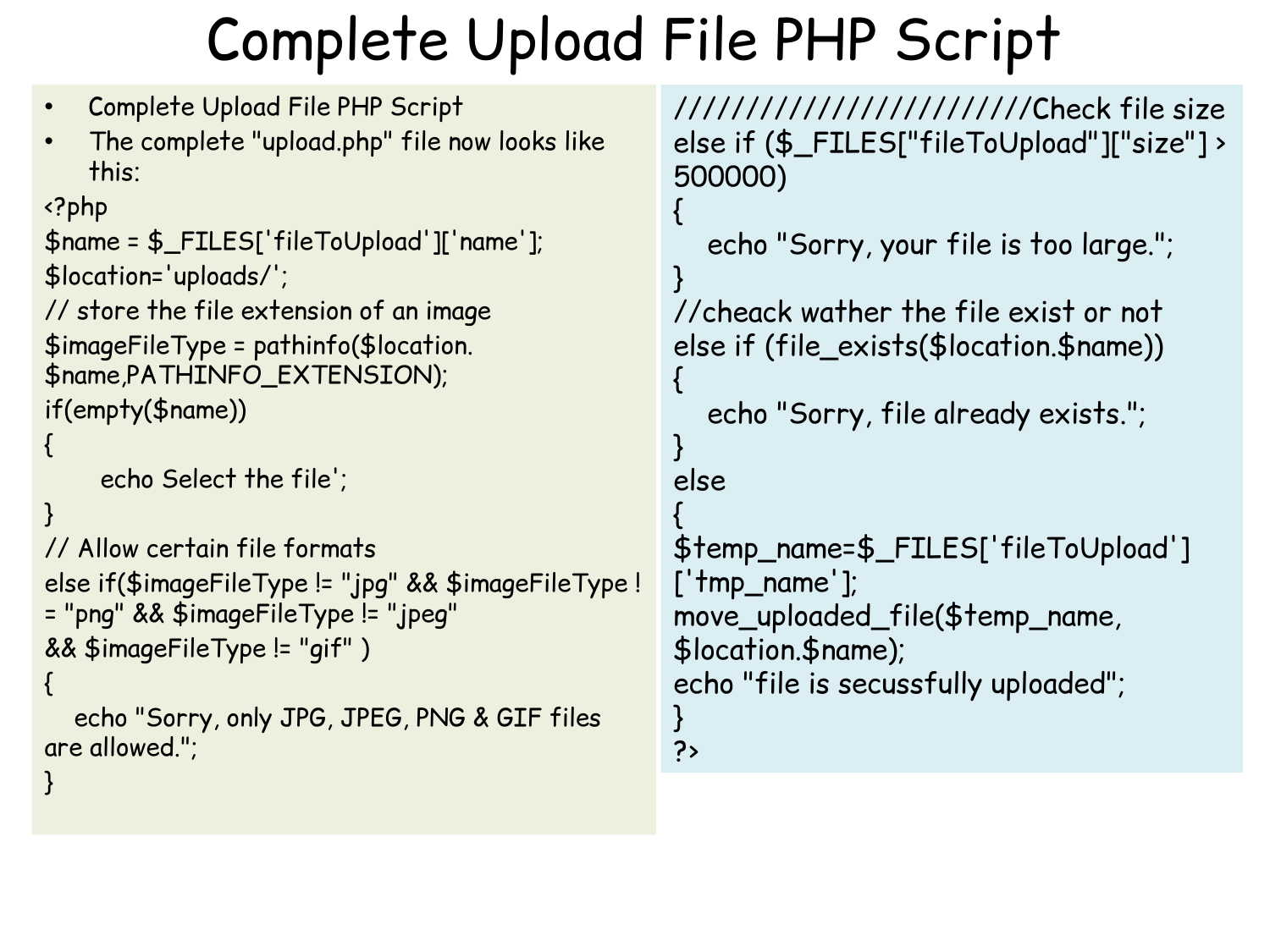

# Complete Upload File PHP Script
Complete Upload File PHP Script
The complete "upload.php" file now looks like this:
<?php
$name = $_FILES['fileToUpload']['name'];
$location='uploads/';
// store the file extension of an image
$imageFileType = pathinfo($location.$name,PATHINFO_EXTENSION);
if(empty($name))
{
	echo Select the file';
}
// Allow certain file formats
else if($imageFileType != "jpg" && $imageFileType != "png" && $imageFileType != "jpeg"
&& $imageFileType != "gif" )
{
    echo "Sorry, only JPG, JPEG, PNG & GIF files are allowed.";
}
/////////////////////////Check file size
else if ($_FILES["fileToUpload"]["size"] > 500000)
{
    echo "Sorry, your file is too large.";
}
//cheack wather the file exist or not
else if (file_exists($location.$name))
{
    echo "Sorry, file already exists.";
}
else
{
$temp_name=$_FILES['fileToUpload']['tmp_name'];
move_uploaded_file($temp_name,$location.$name);
echo "file is secussfully uploaded";
}
?>
27